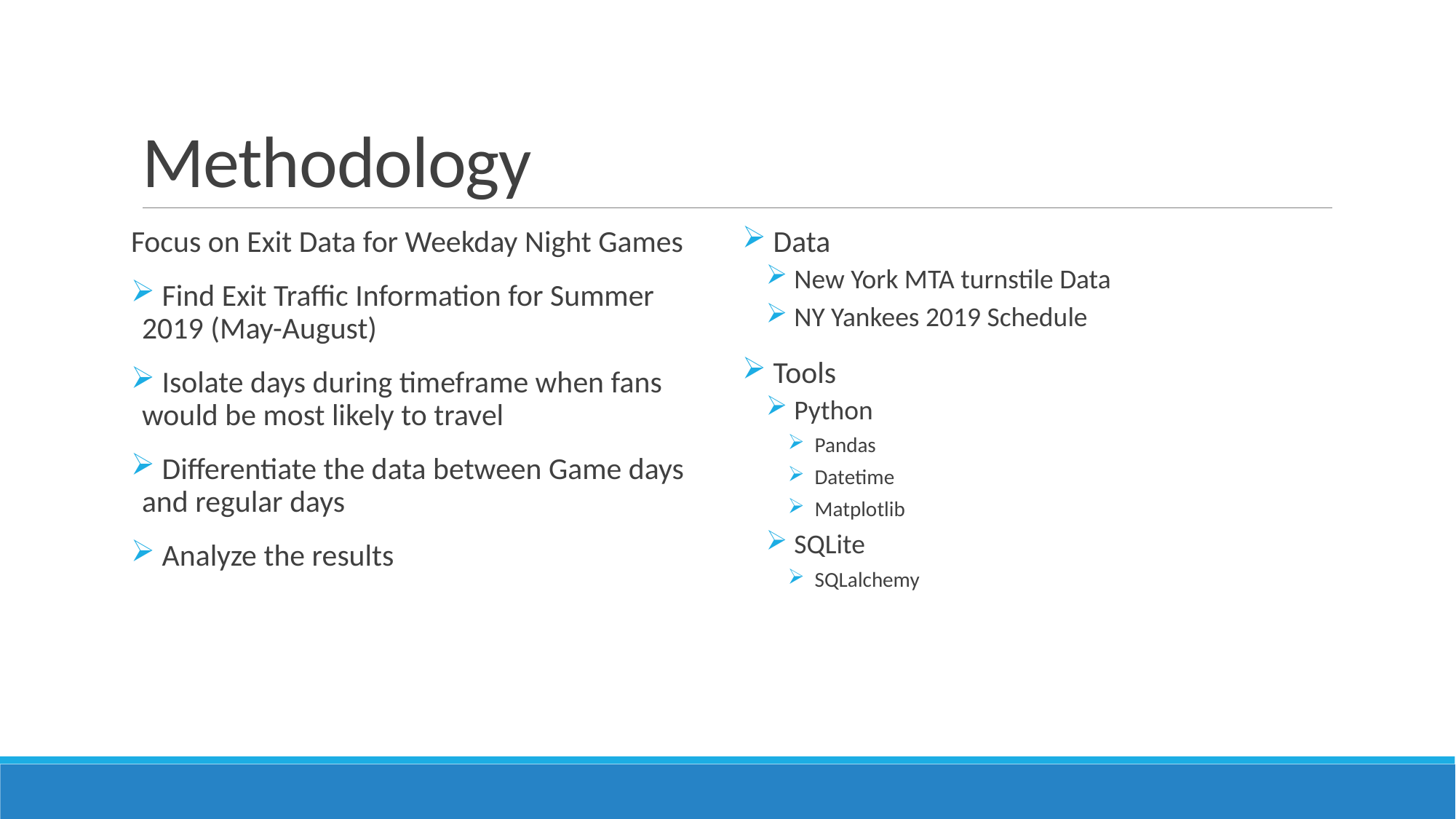

# Methodology
Focus on Exit Data for Weekday Night Games
 Find Exit Traffic Information for Summer 2019 (May-August)
 Isolate days during timeframe when fans would be most likely to travel
 Differentiate the data between Game days and regular days
 Analyze the results
 Data
 New York MTA turnstile Data
 NY Yankees 2019 Schedule
 Tools
 Python
 Pandas
 Datetime
 Matplotlib
 SQLite
 SQLalchemy